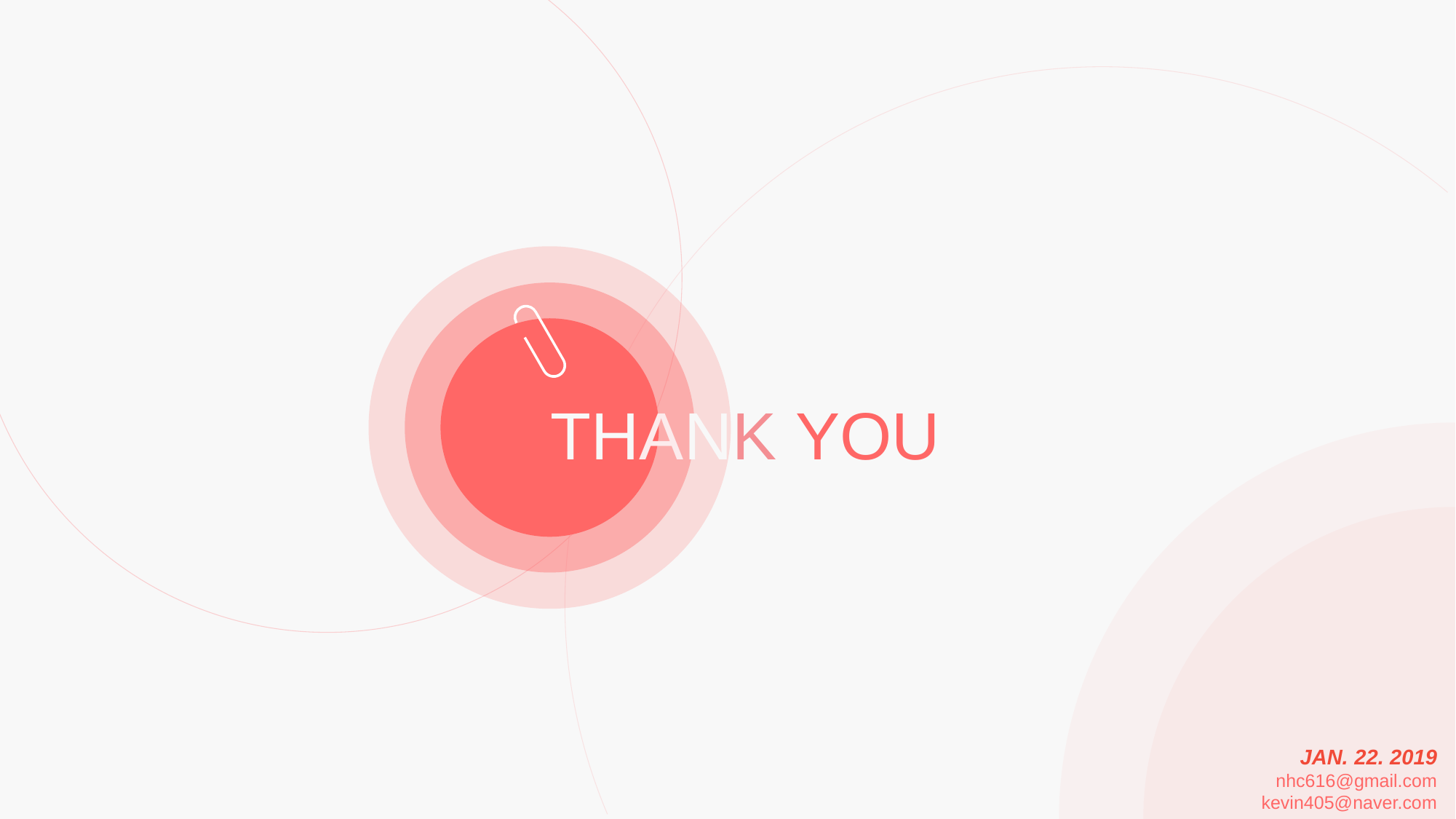

THANK YOU

JAN. 22. 2019
nhc616@gmail.com
kevin405@naver.com